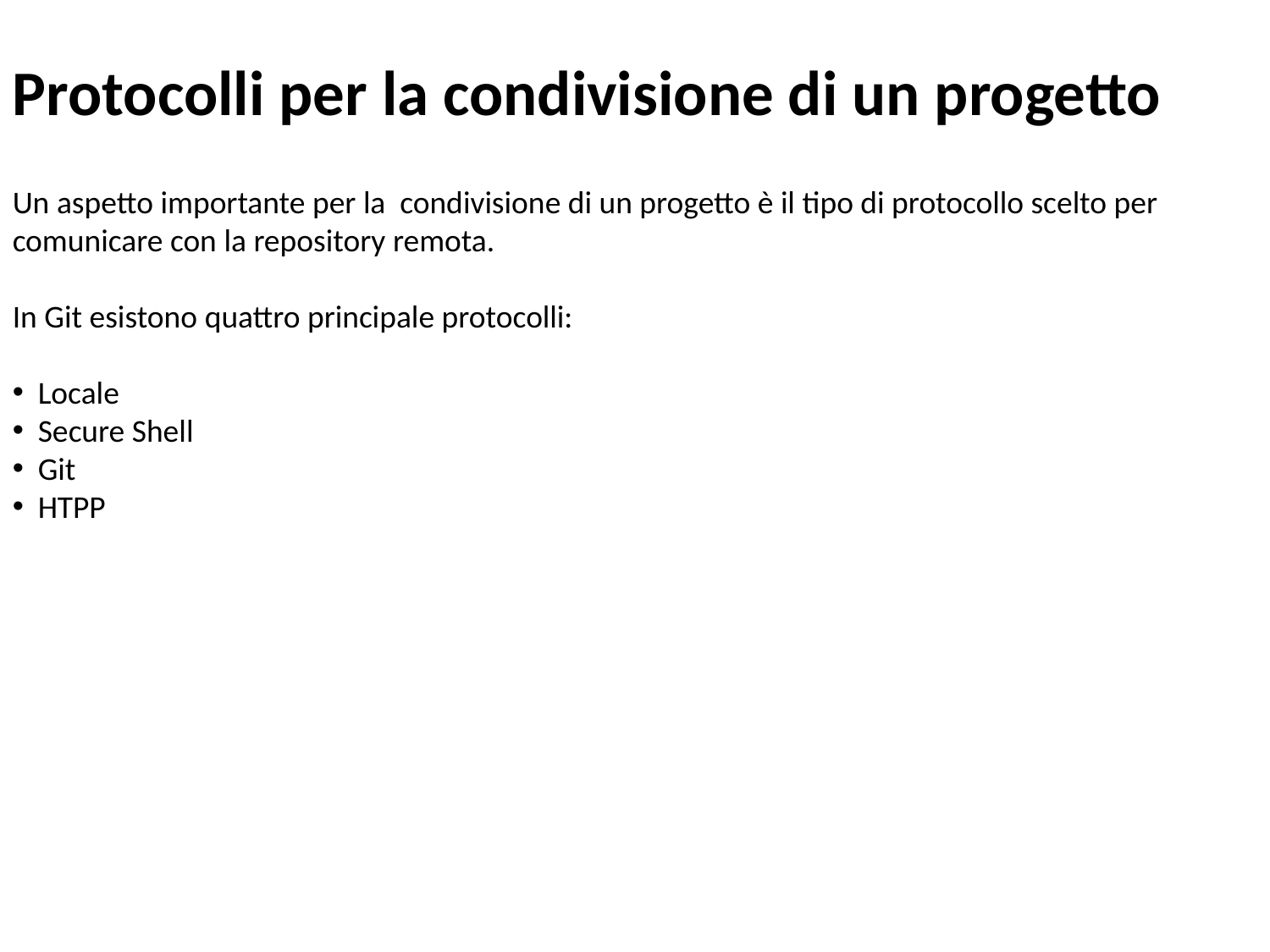

Protocolli per la condivisione di un progetto
Un aspetto importante per la  condivisione di un progetto è il tipo di protocollo scelto per comunicare con la repository remota.

In Git esistono quattro principale protocolli:

  Locale
  Secure Shell
  Git
  HTPP